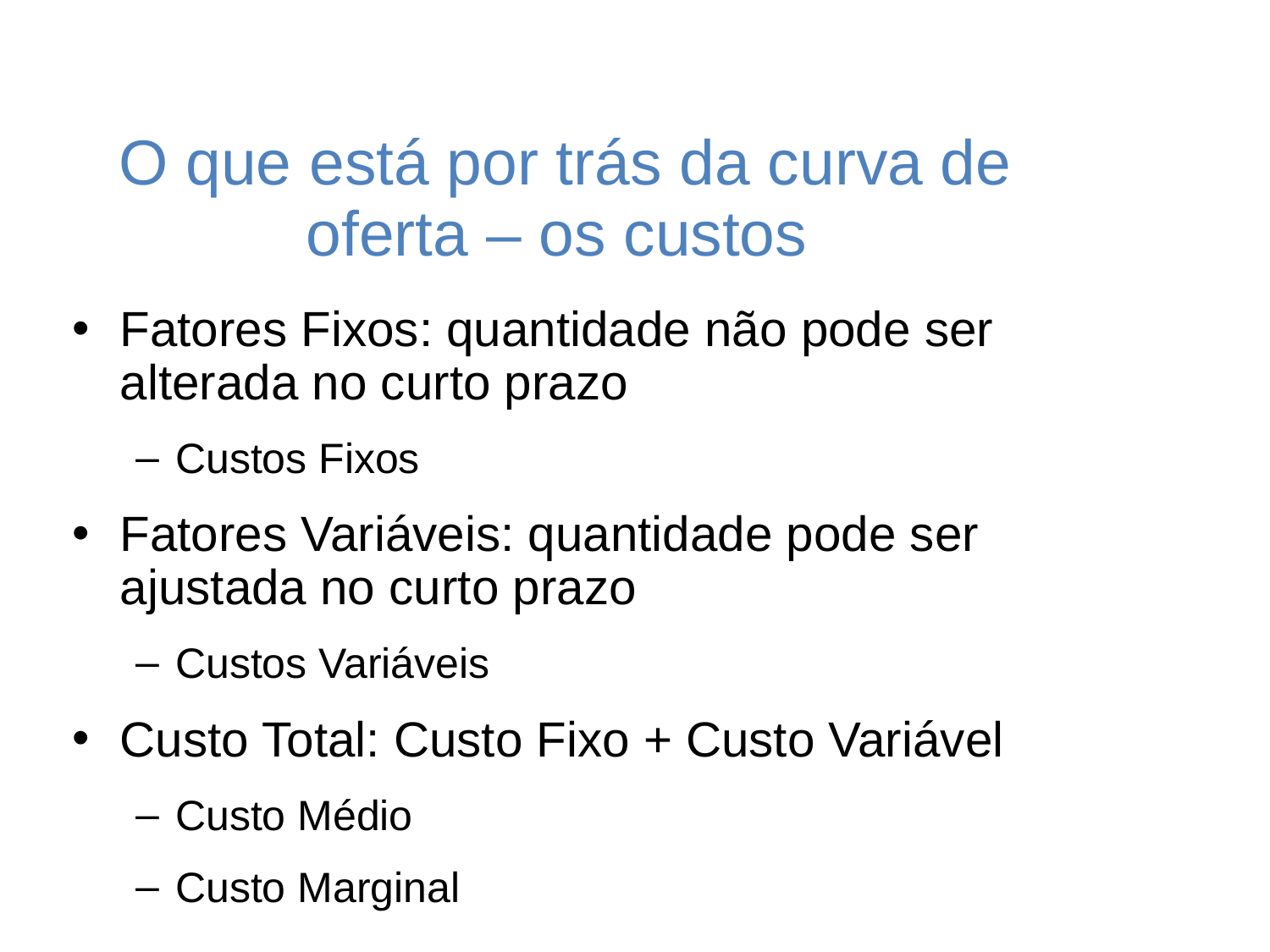

O que está por trás da curva de oferta – os custos
Fatores Fixos: quantidade não pode ser alterada no curto prazo
Custos Fixos
Fatores Variáveis: quantidade pode ser ajustada no curto prazo
Custos Variáveis
Custo Total: Custo Fixo + Custo Variável
Custo Médio
Custo Marginal